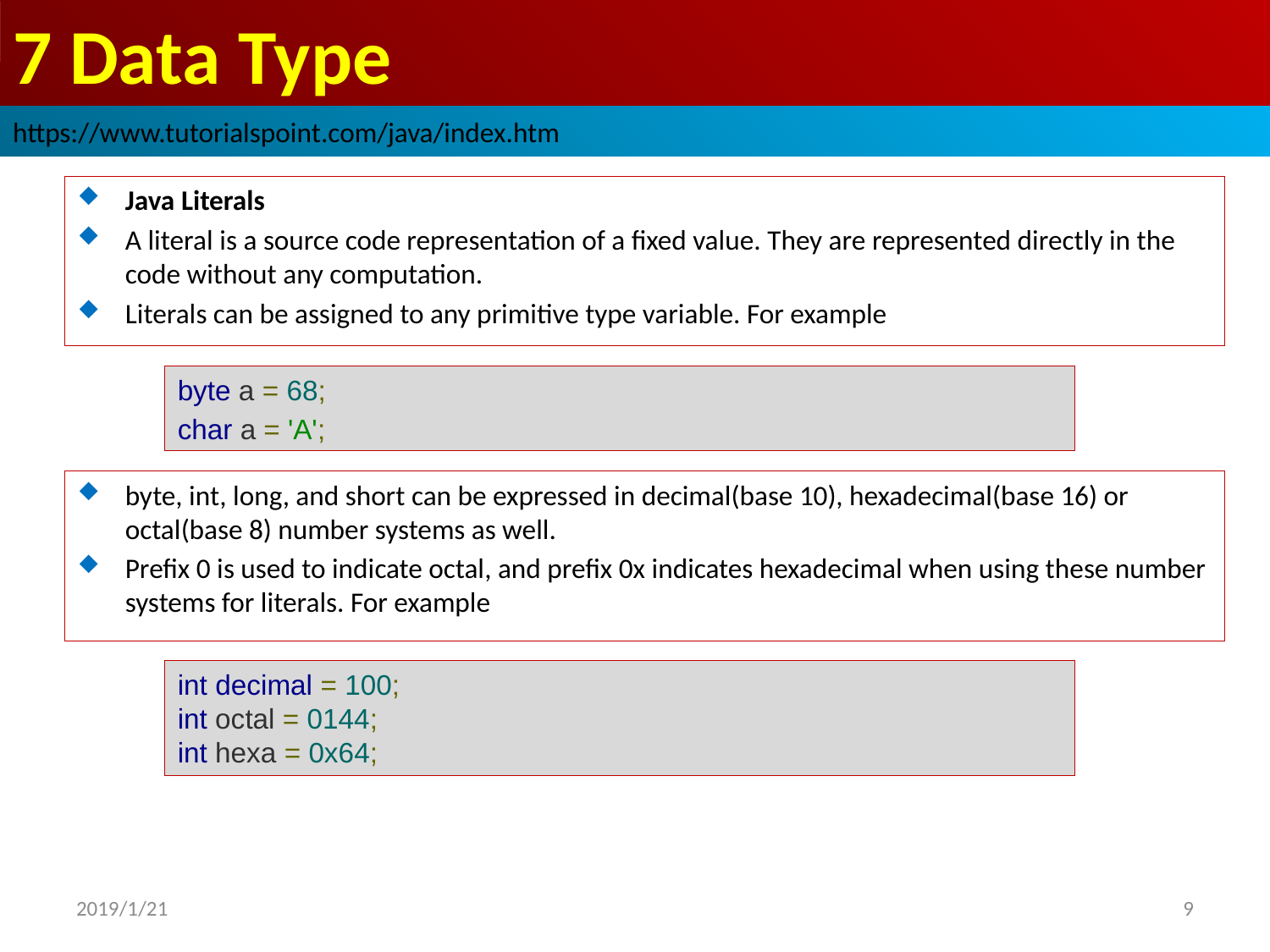

# 7 Data Type

https://www.tutorialspoint.com/java/index.htm
Java Literals
A literal is a source code representation of a fixed value. They are represented directly in the code without any computation.
Literals can be assigned to any primitive type variable. For example
byte a = 68;
char a = 'A';

byte, int, long, and short can be expressed in decimal(base 10), hexadecimal(base 16) or octal(base 8) number systems as well.
Prefix 0 is used to indicate octal, and prefix 0x indicates hexadecimal when using these number systems for literals. For example
int decimal = 100;
int octal = 0144;
int hexa = 0x64;
2019/1/21
9